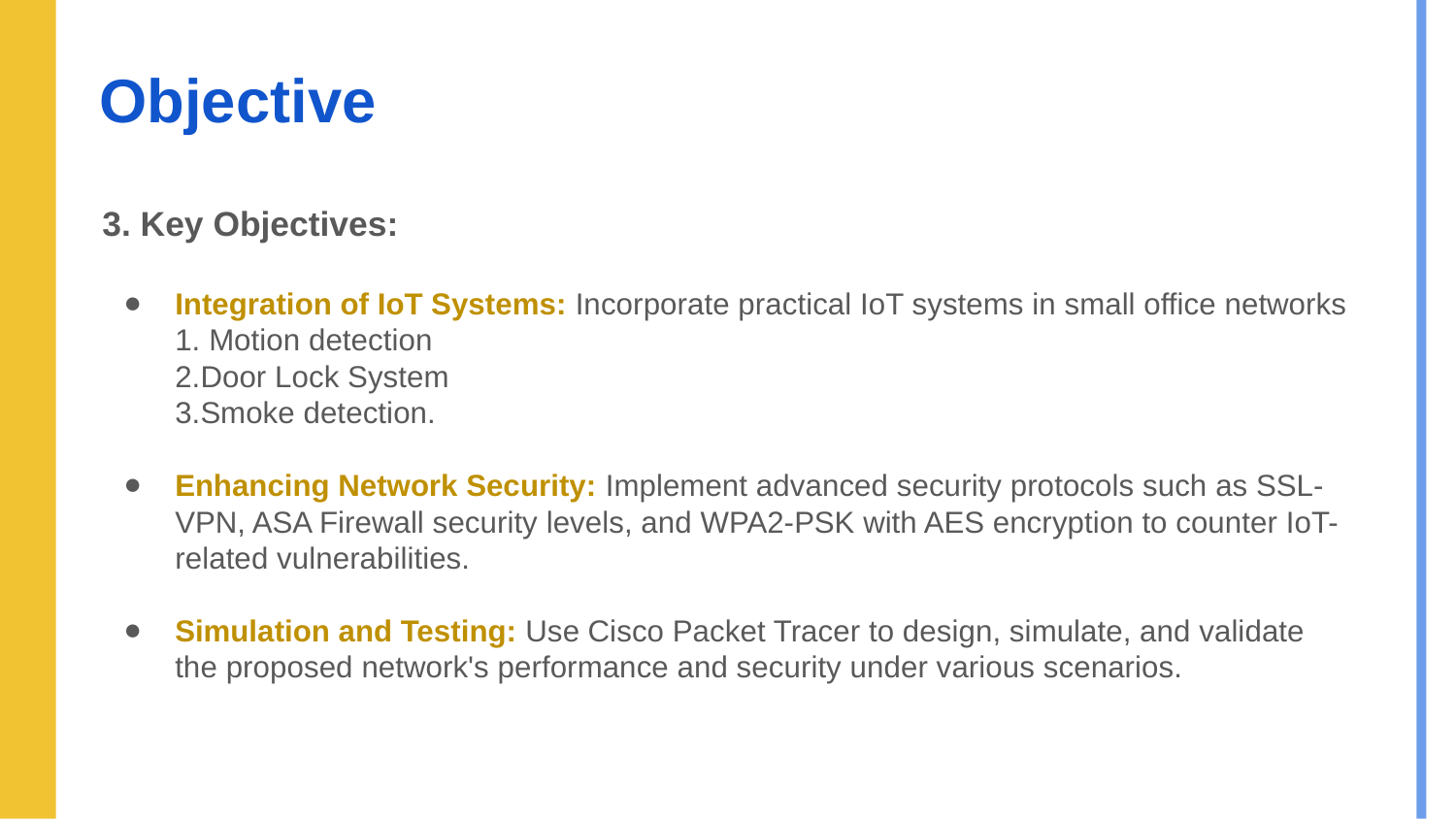

# Objective
3. Key Objectives:

Integration of IoT Systems: Incorporate practical IoT systems in small office networks
1. Motion detection
2.Door Lock System
3.Smoke detection.

Enhancing Network Security: Implement advanced security protocols such as SSL-VPN, ASA Firewall security levels, and WPA2-PSK with AES encryption to counter IoT-related vulnerabilities.

Simulation and Testing: Use Cisco Packet Tracer to design, simulate, and validate the proposed network's performance and security under various scenarios.